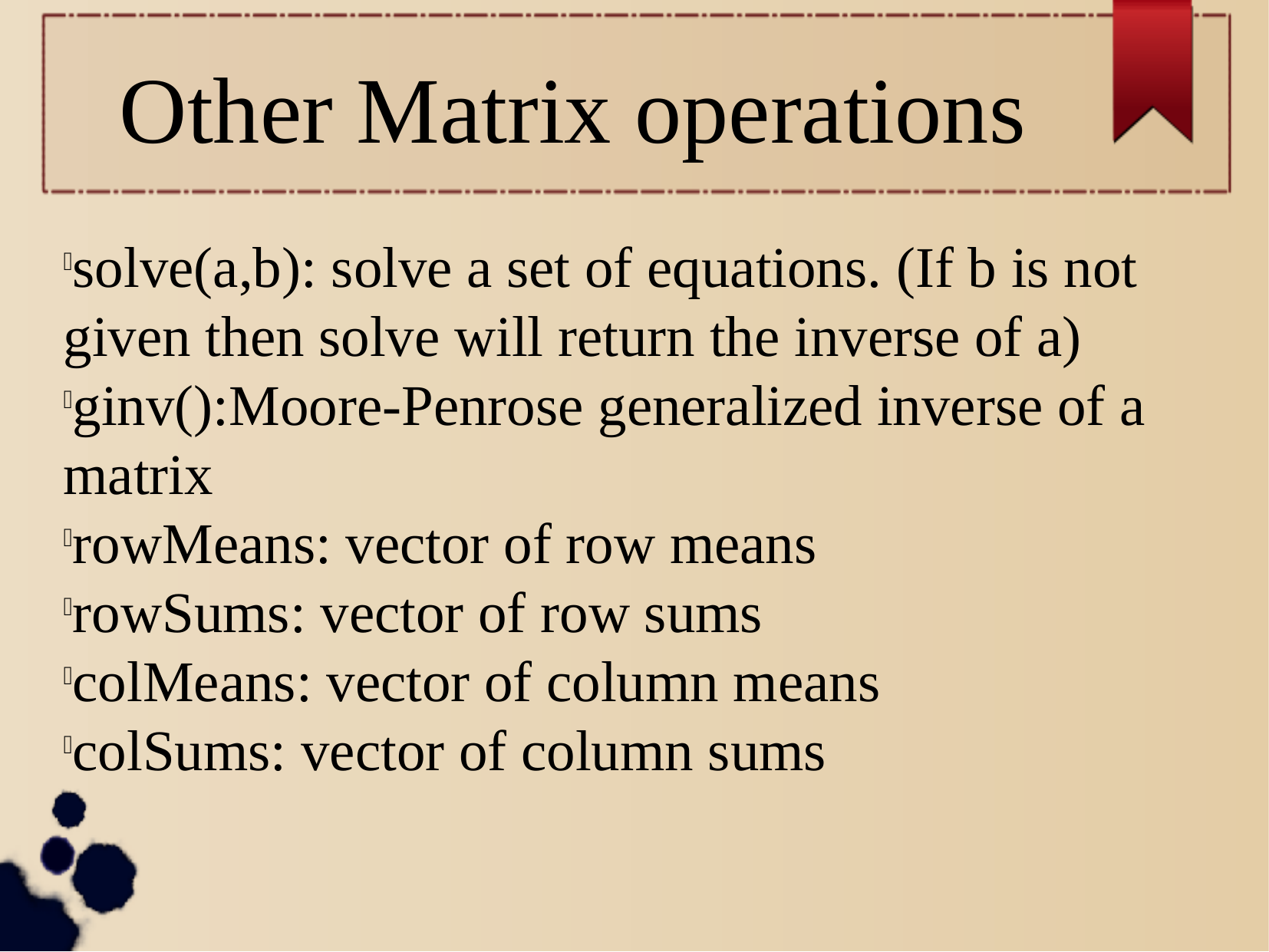

Other Matrix operations
solve(a,b): solve a set of equations. (If b is not given then solve will return the inverse of a)
ginv():Moore-Penrose generalized inverse of a matrix
rowMeans: vector of row means
rowSums: vector of row sums
colMeans: vector of column means
colSums: vector of column sums